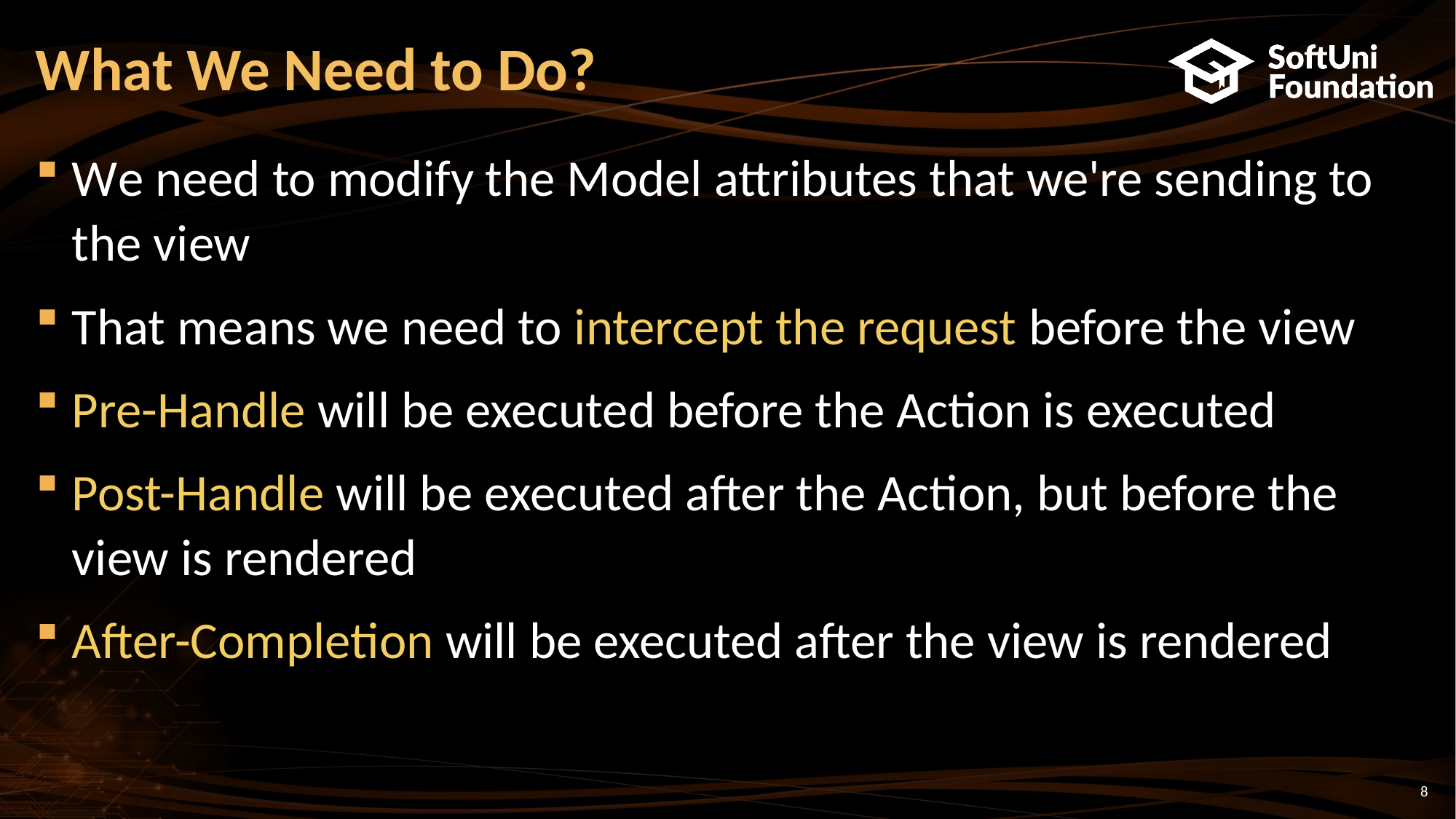

# What We Need to Do?
Wе need to modify the Model attributes that we're sending to the view
That means we need to intercept the request before the view
Pre-Handle will be executed before the Action is executed
Post-Handle will be executed after the Action, but before the view is rendered
After-Completion will be executed after the view is rendered
8